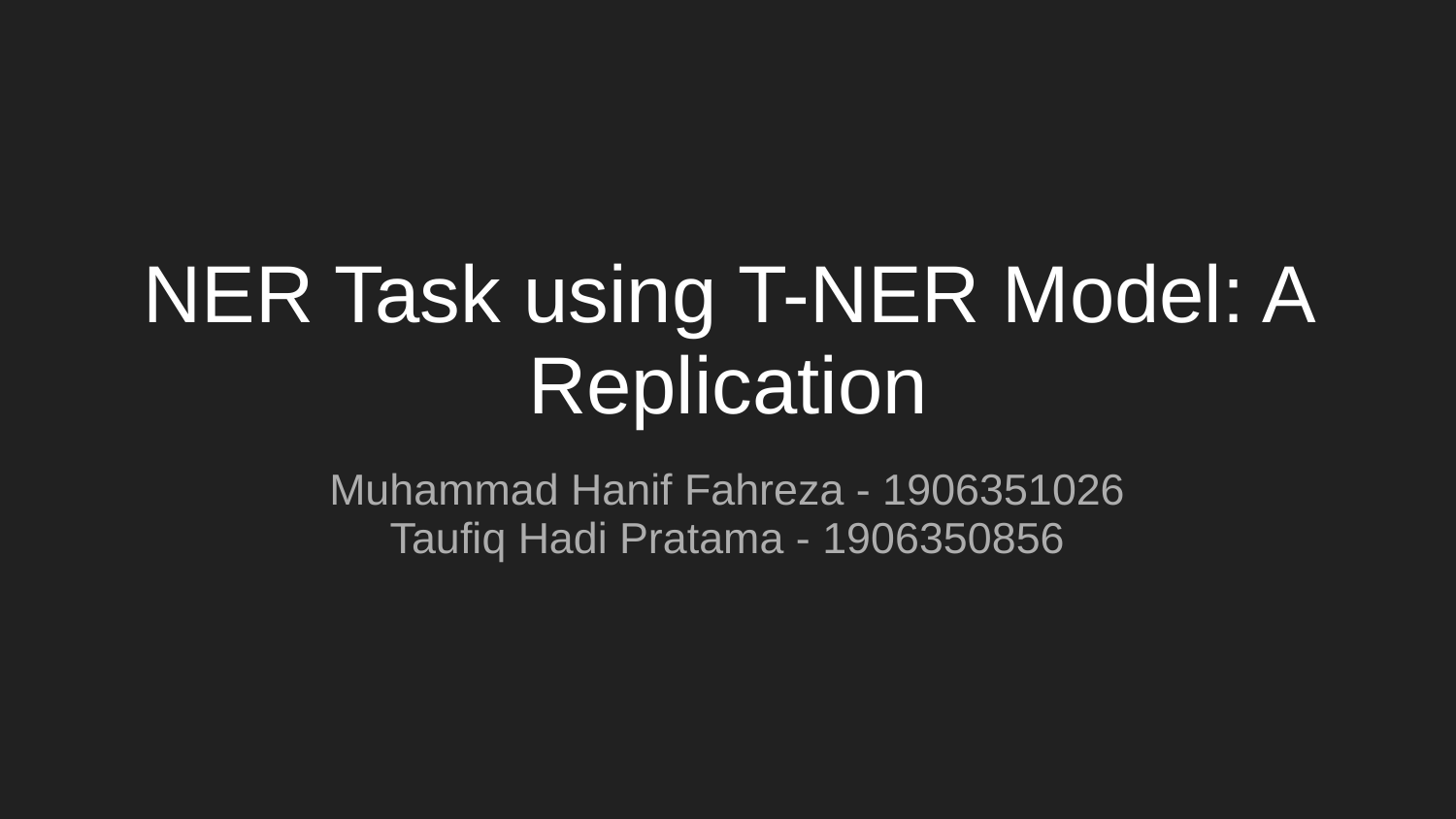

# NER Task using T-NER Model: A Replication
Muhammad Hanif Fahreza - 1906351026
Taufiq Hadi Pratama - 1906350856